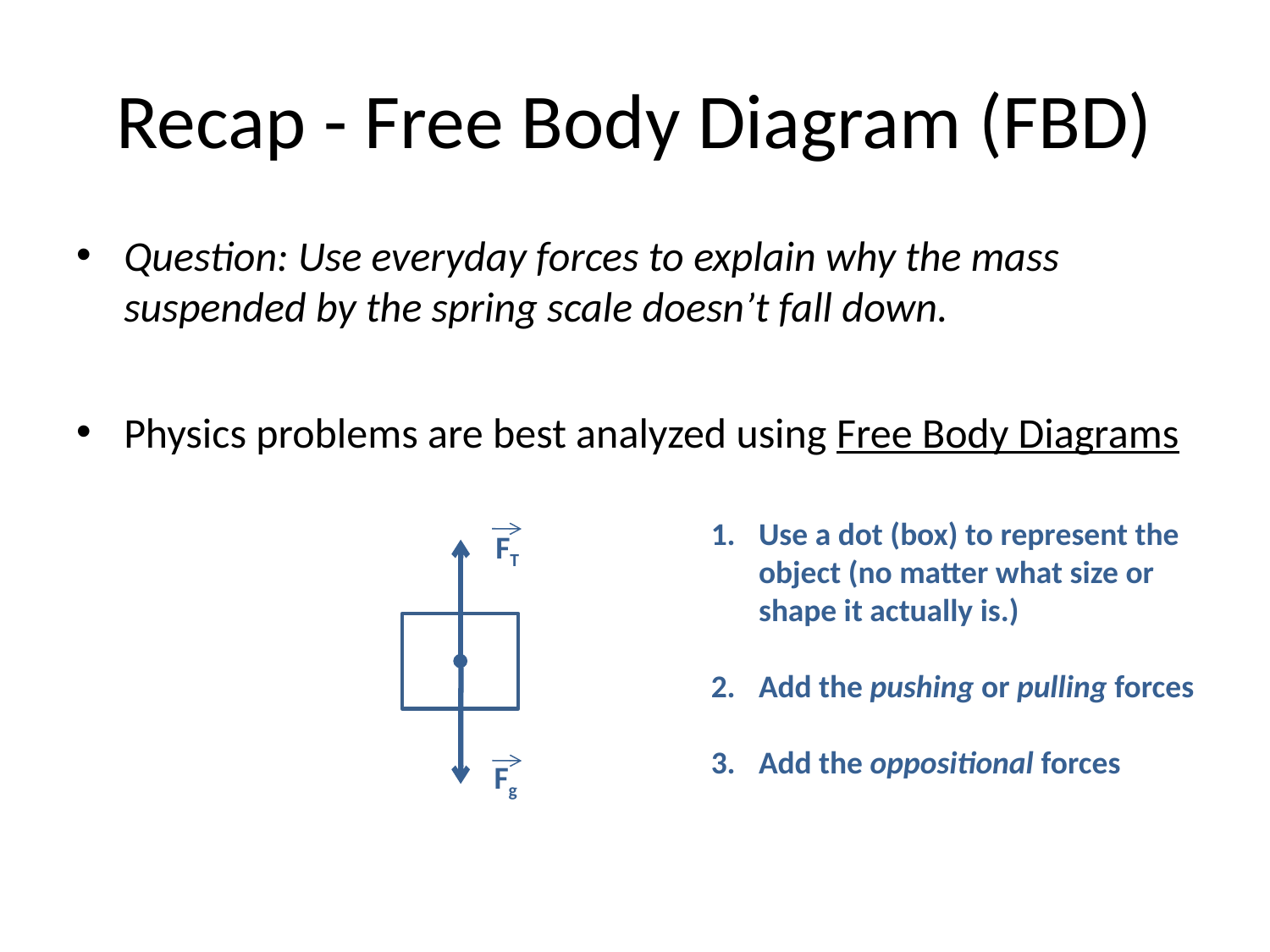

# Recap - Free Body Diagram (FBD)
Question: Use everyday forces to explain why the mass suspended by the spring scale doesn’t fall down.

Physics problems are best analyzed using Free Body Diagrams

Use a dot (box) to represent the object (no matter what size or shape it actually is.)
Add the pushing or pulling forces
Add the oppositional forces
FT

Fg